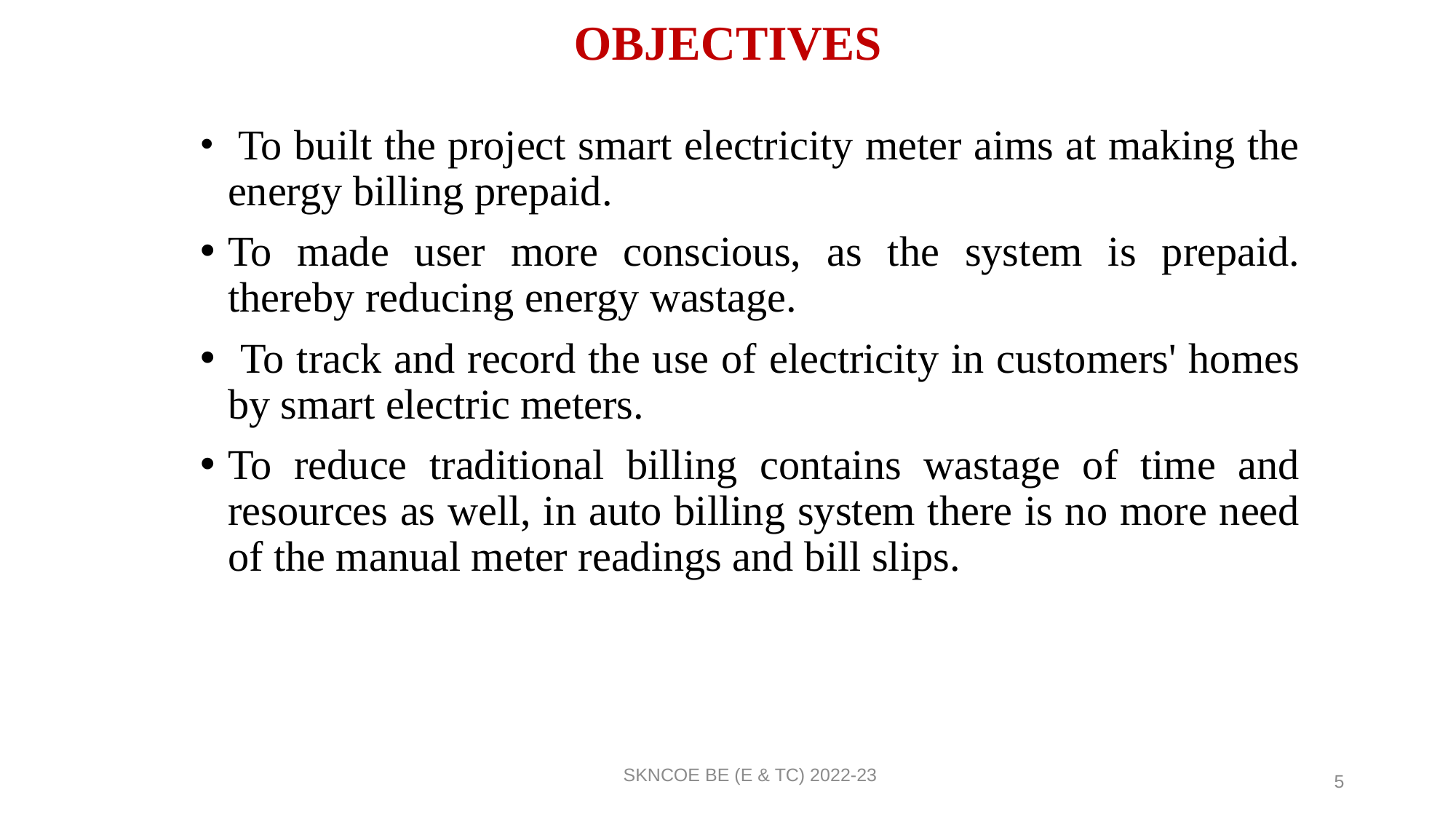

# OBJECTIVES

 To built the project smart electricity meter aims at making the energy billing prepaid.
To made user more conscious, as the system is prepaid. thereby reducing energy wastage.
 To track and record the use of electricity in customers' homes by smart electric meters.
To reduce traditional billing contains wastage of time and resources as well, in auto billing system there is no more need of the manual meter readings and bill slips.
SKNCOE BE (E & TC) 2022-23
5